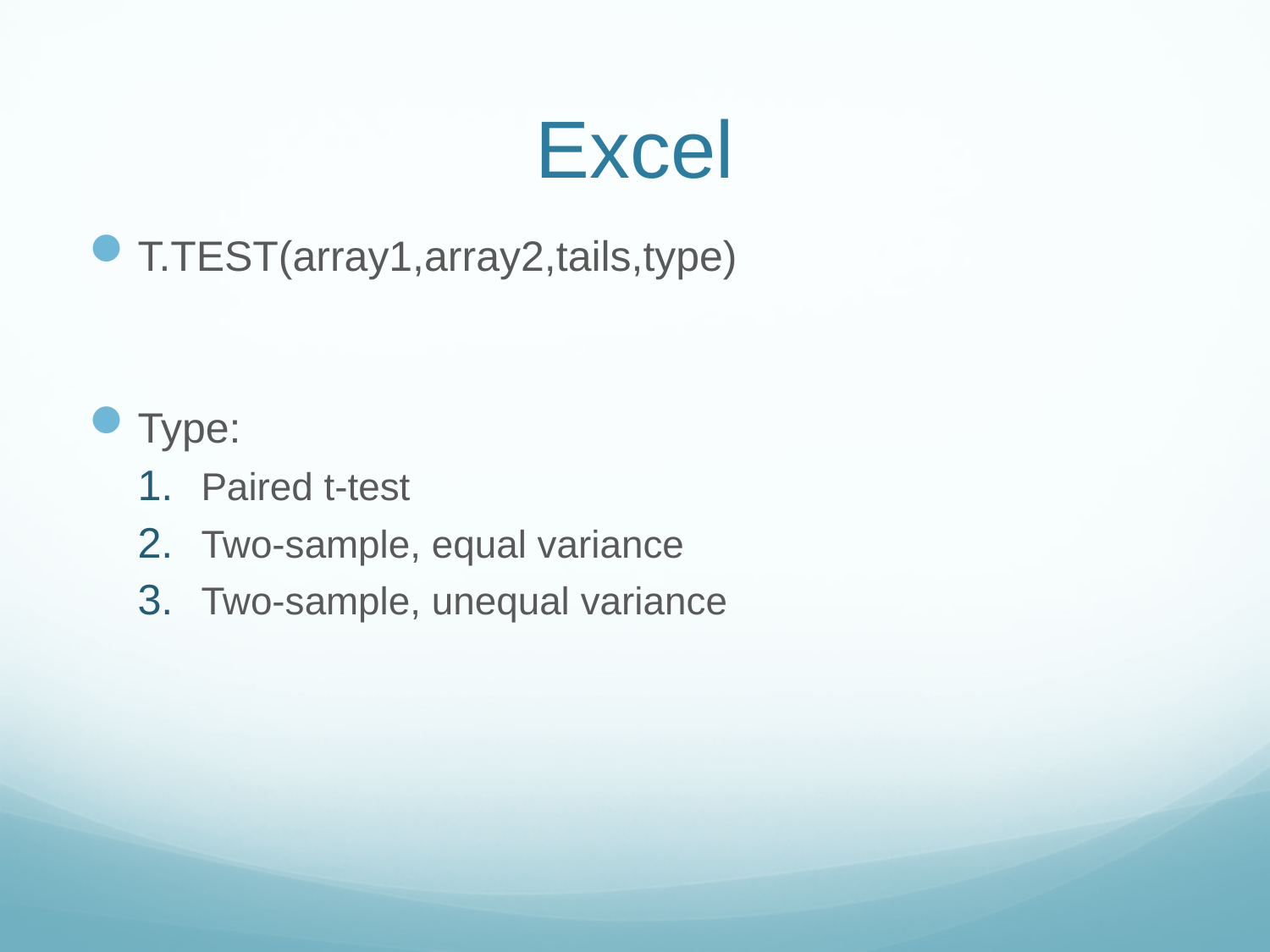

# Excel
T.TEST(array1,array2,tails,type)

Type:
Paired t-test
Two-sample, equal variance
Two-sample, unequal variance